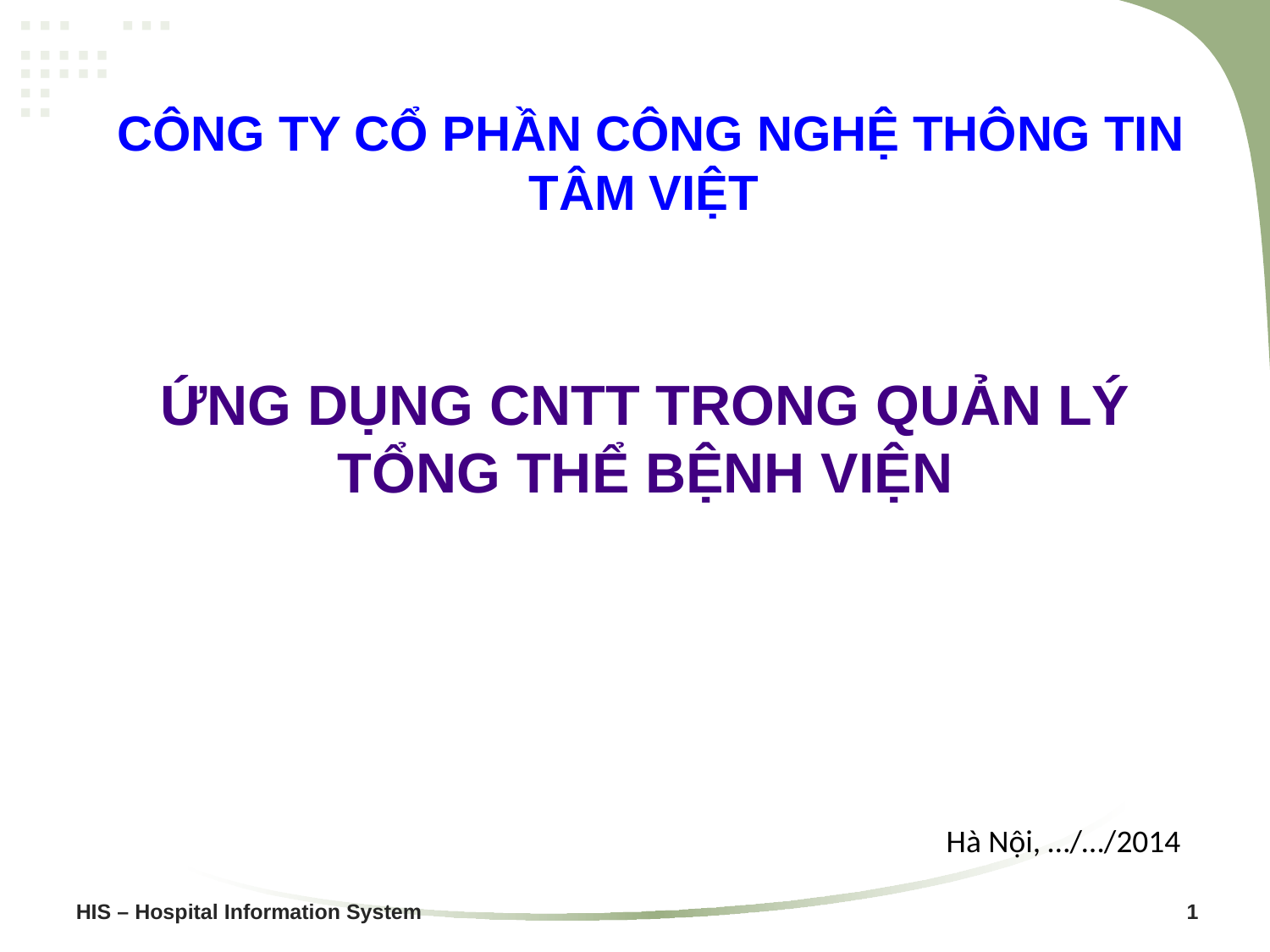

CÔNG TY CỔ PHẦN CÔNG NGHỆ THÔNG TIN
TÂM VIỆT

ỨNG DỤNG CNTT TRONG QUẢN LÝ TỔNG THỂ BỆNH VIỆN
Hà Nội, …/…/2014
HIS – Hospital Information System						                1